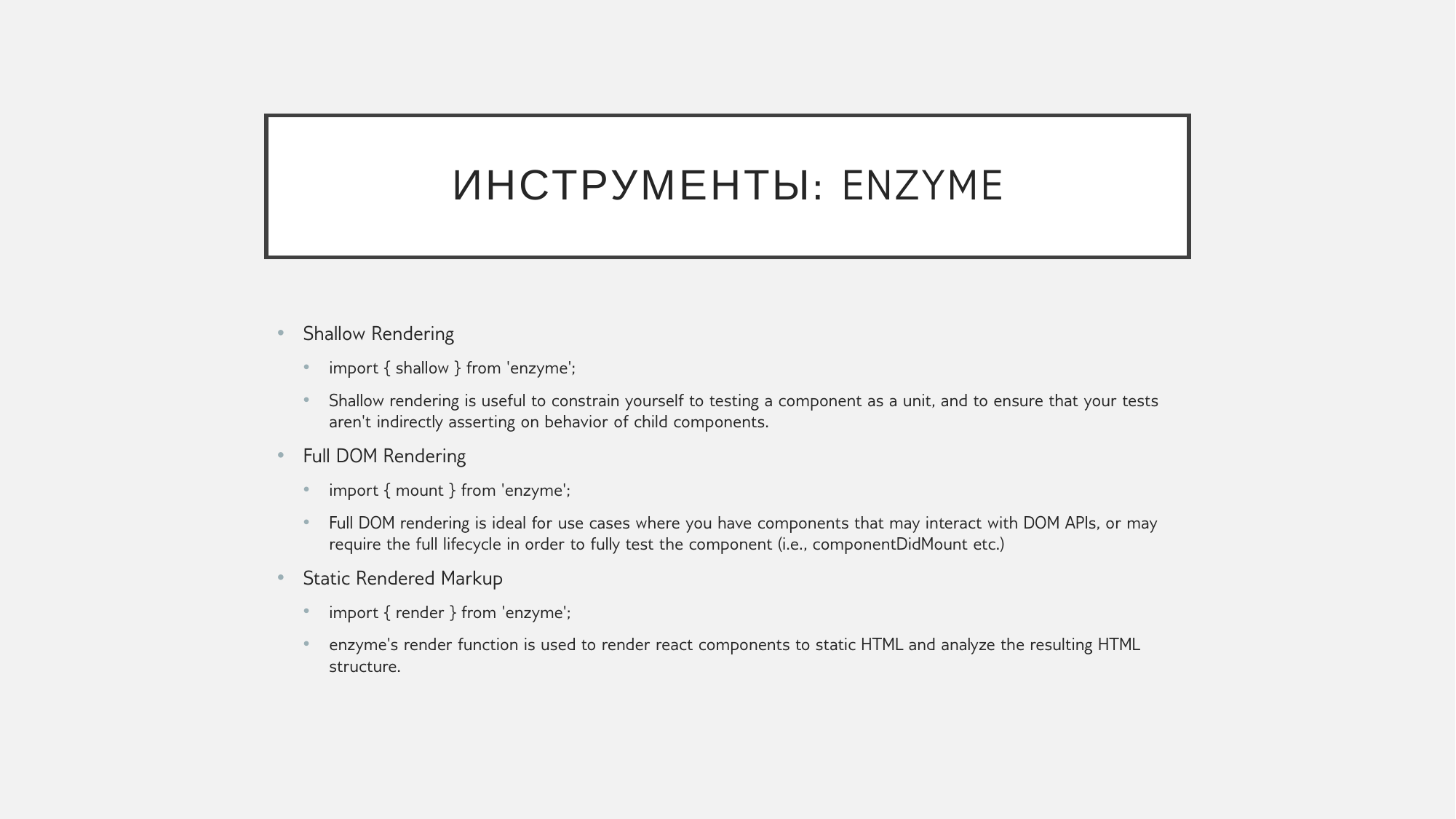

# Инструменты: Enzyme
Shallow Rendering
import { shallow } from 'enzyme';
Shallow rendering is useful to constrain yourself to testing a component as a unit, and to ensure that your tests aren't indirectly asserting on behavior of child components.
Full DOM Rendering
import { mount } from 'enzyme';
Full DOM rendering is ideal for use cases where you have components that may interact with DOM APIs, or may require the full lifecycle in order to fully test the component (i.e., componentDidMount etc.)
Static Rendered Markup
import { render } from 'enzyme';
enzyme's render function is used to render react components to static HTML and analyze the resulting HTML structure.